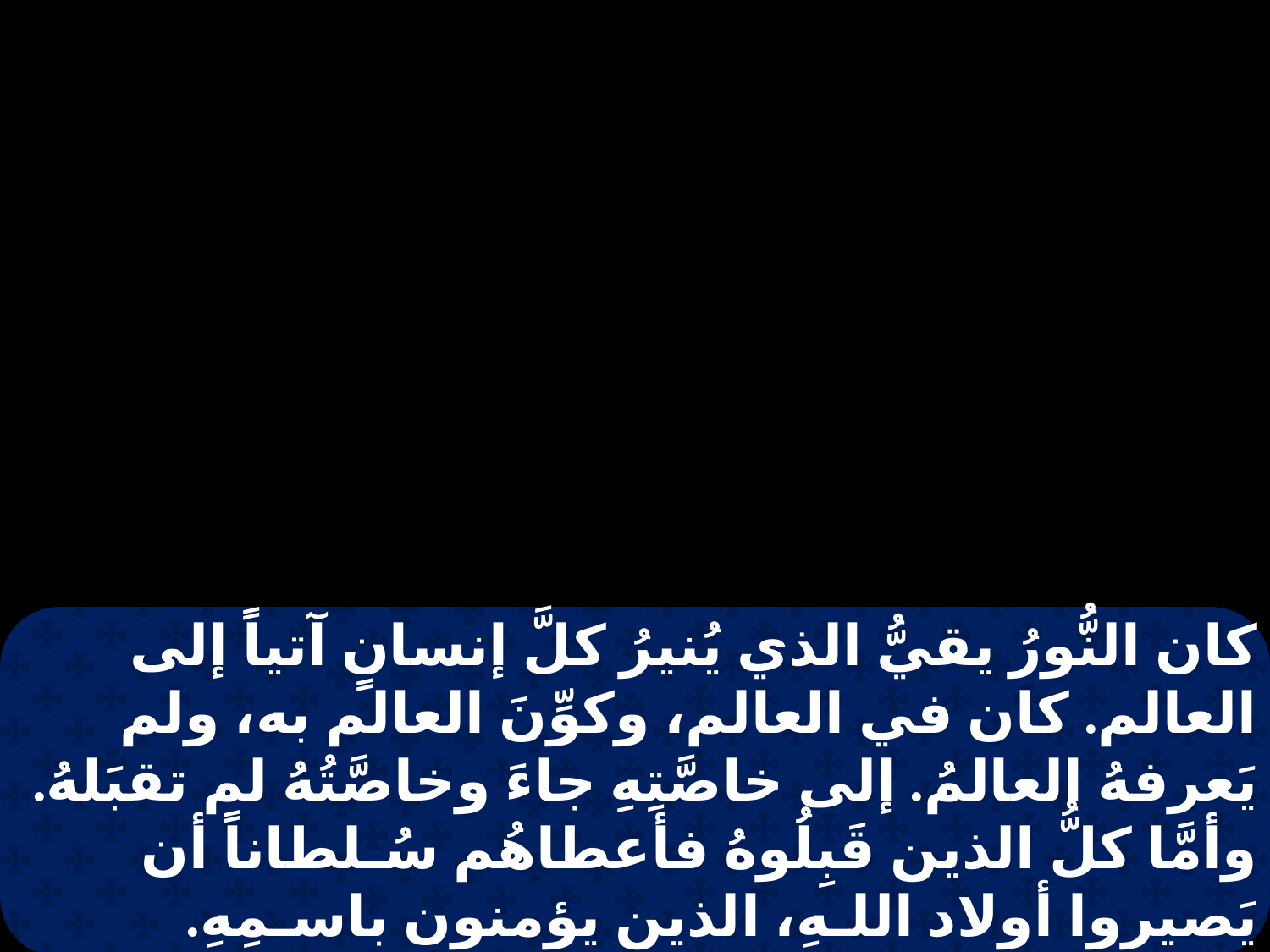

كان النُّورُ يقيُّ الذي يُنيرُ كلَّ إنسانٍ آتياً إلى العالم. كان في العالم، وكوِّنَ العالم به، ولم يَعرفهُ العالمُ. إلى خاصَّتِهِ جاءَ وخاصَّتُهُ لم تقبَلهُ. وأمَّا كلُّ الذين قَبِلُوهُ فأعطاهُم سُـلطاناً أن يَصيروا أولاد اللـهِ، الذين يؤمنون باسـمِهِ. الـذينَ وُلِدوا ليسَ من دم ولا من مَشِيئةِ جسدٍ ولا من مشيئةِ رجُلٍ بل من اللـهِ.والكلمةُ صارَ جسداً وحلَّ بيننا، ورأينا مَجدَهُ،